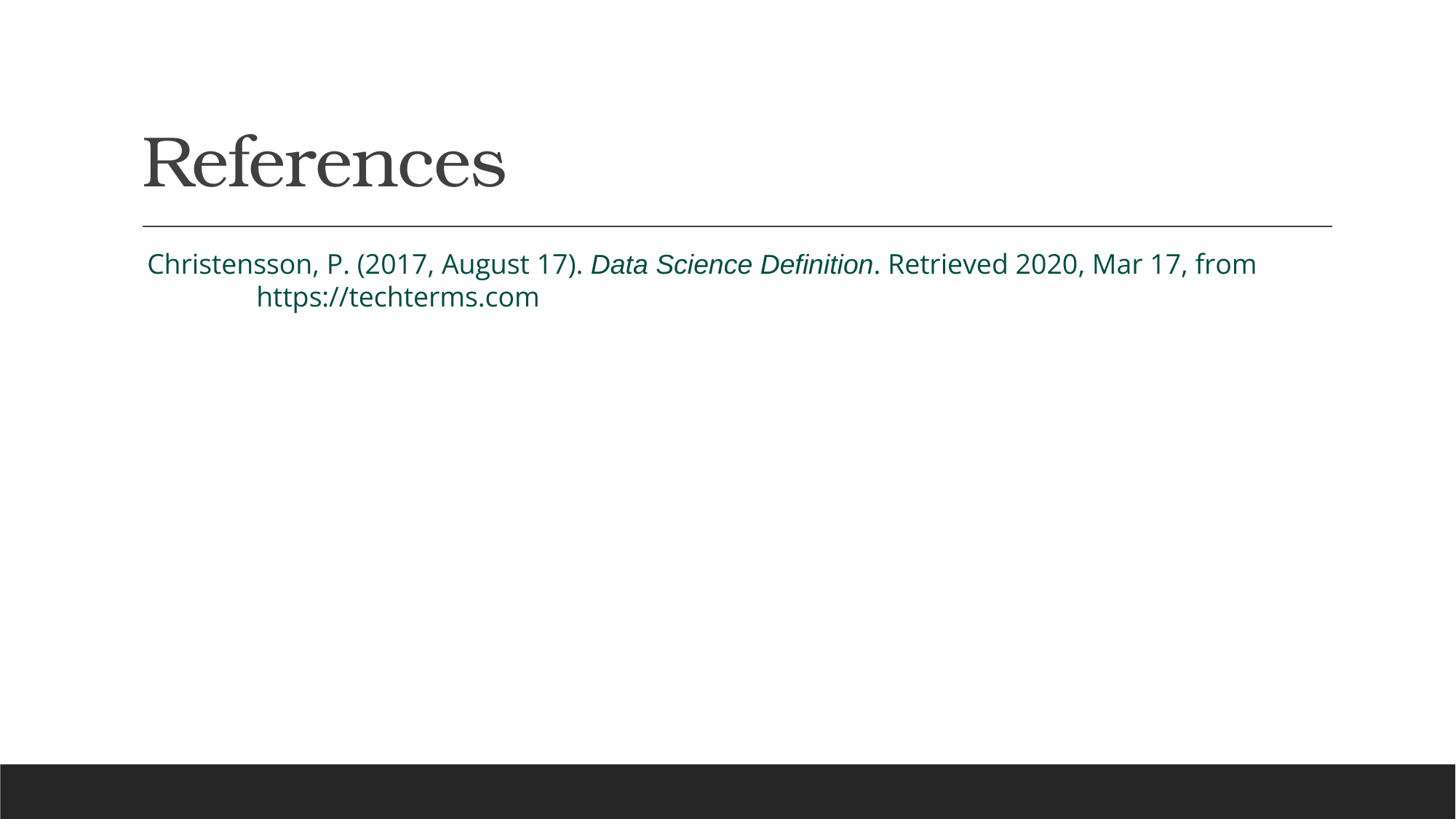

# References
Christensson, P. (2017, August 17). Data Science Definition. Retrieved 2020, Mar 17, from 	https://techterms.com